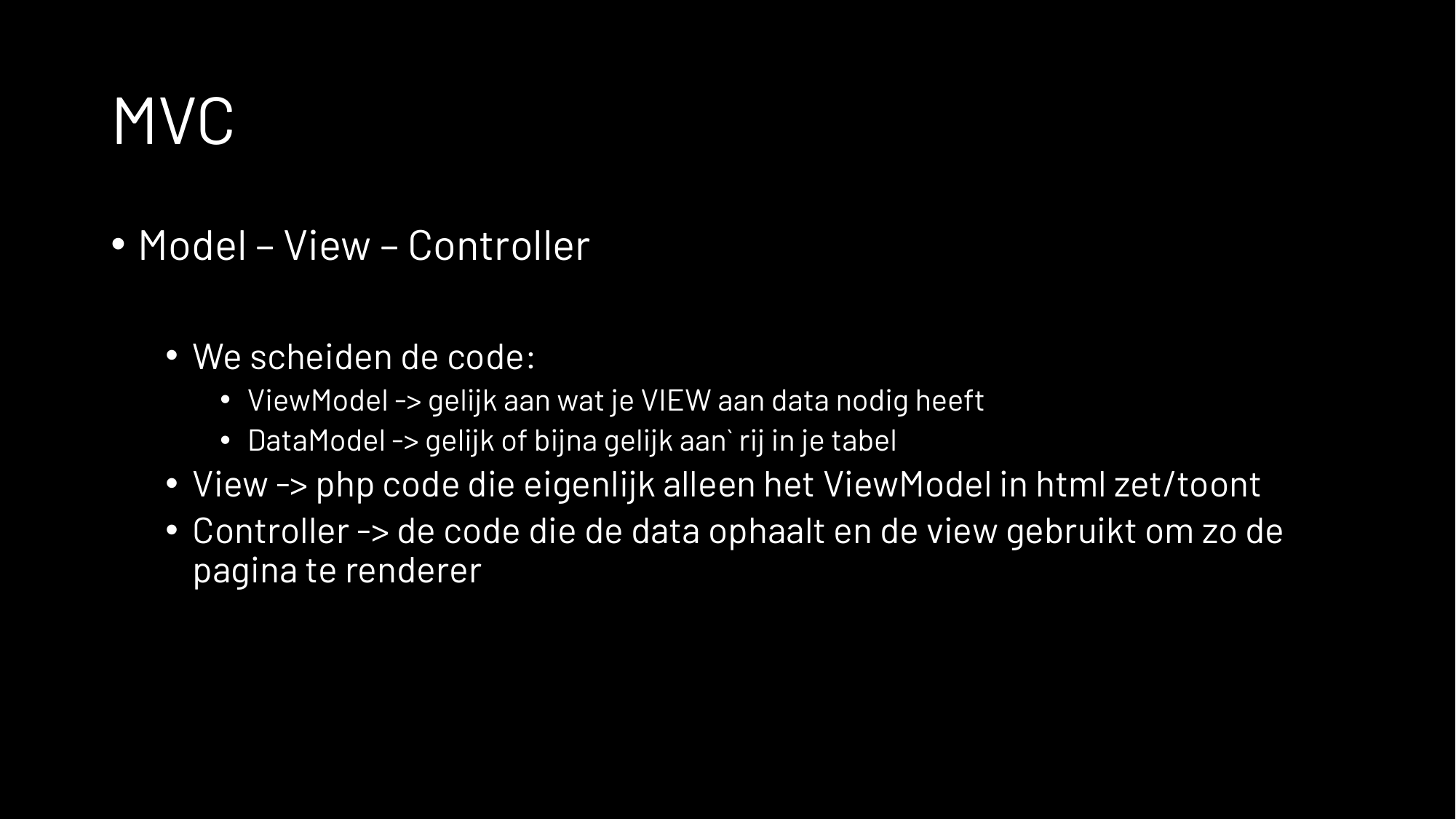

# MVC
Model – View – Controller

We scheiden de code:
ViewModel -> gelijk aan wat je VIEW aan data nodig heeft
DataModel -> gelijk of bijna gelijk aan` rij in je tabel
View -> php code die eigenlijk alleen het ViewModel in html zet/toont
Controller -> de code die de data ophaalt en de view gebruikt om zo de pagina te renderer